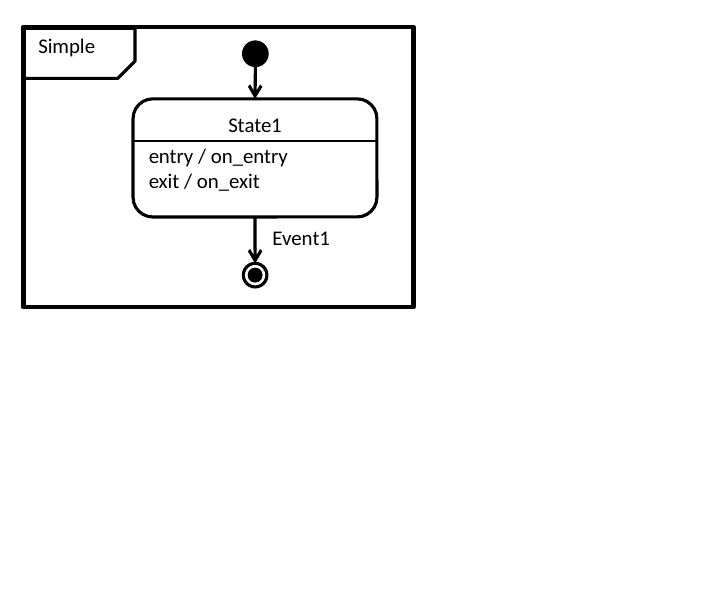

Simple

State1
entry / on_entry
exit / on_exit
Event1